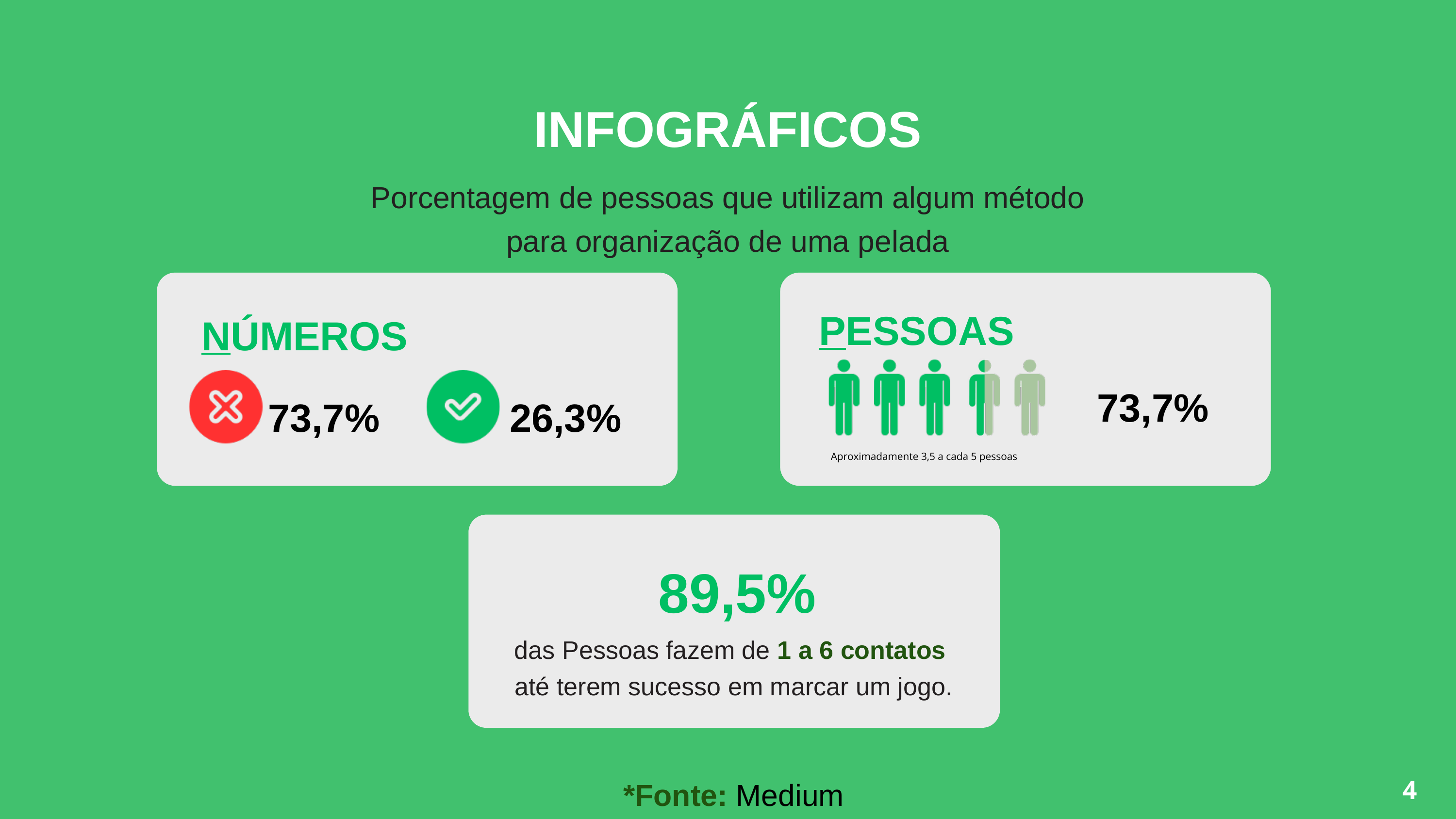

INFOGRÁFICOS
Porcentagem de pessoas que utilizam algum método
para organização de uma pelada

PESSOAS
NÚMEROS

73,7%
26,3%
73,7%
Aproximadamente 3,5 a cada 5 pessoas

89,5%
das Pessoas fazem de 1 a 6 contatos
até terem sucesso em marcar um jogo.

4
*Fonte: Medium